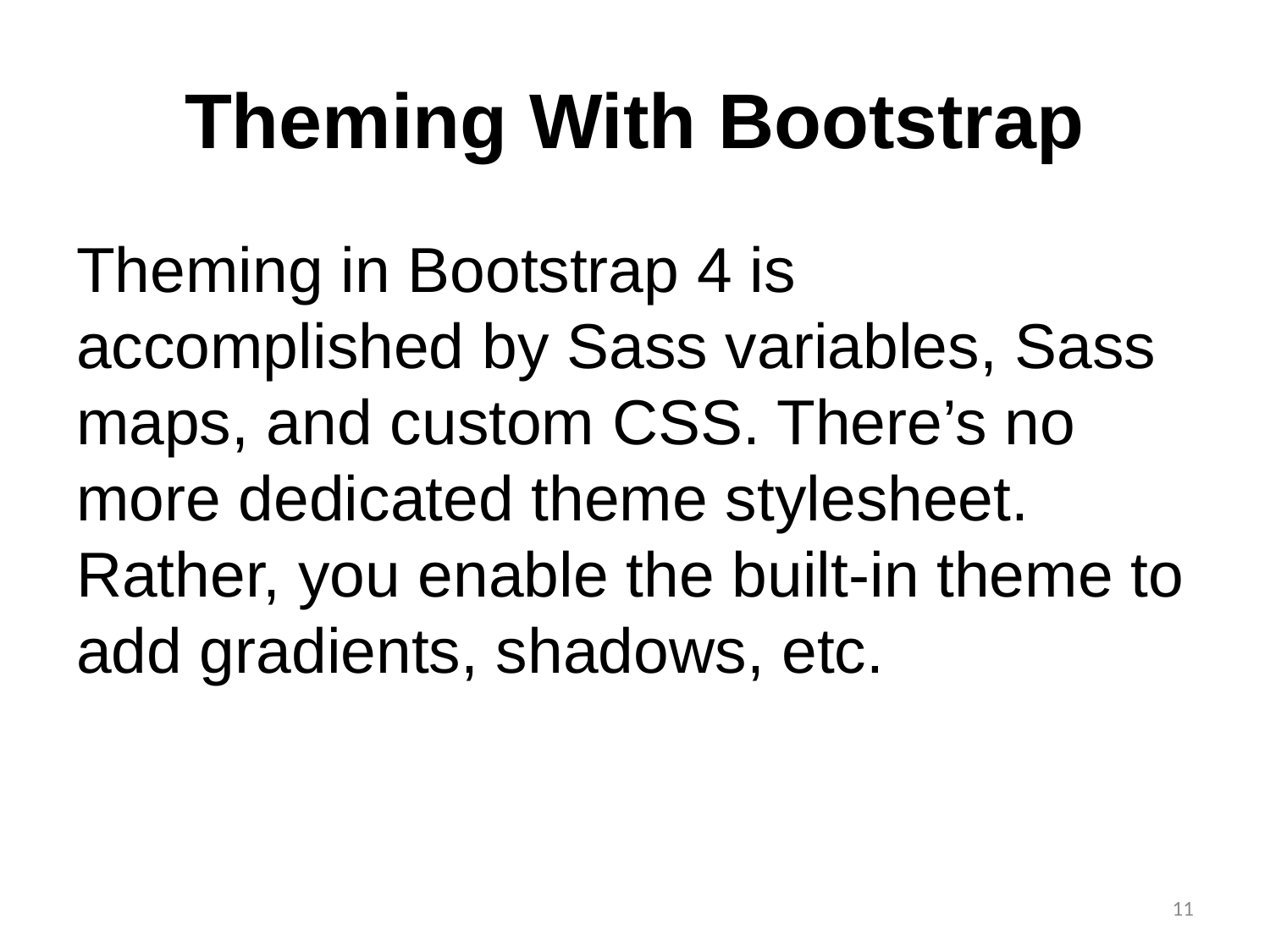

# Theming With Bootstrap
Theming in Bootstrap 4 is accomplished by Sass variables, Sass maps, and custom CSS. There’s no more dedicated theme stylesheet.  Rather, you enable the built-in theme to add gradients, shadows, etc.
11